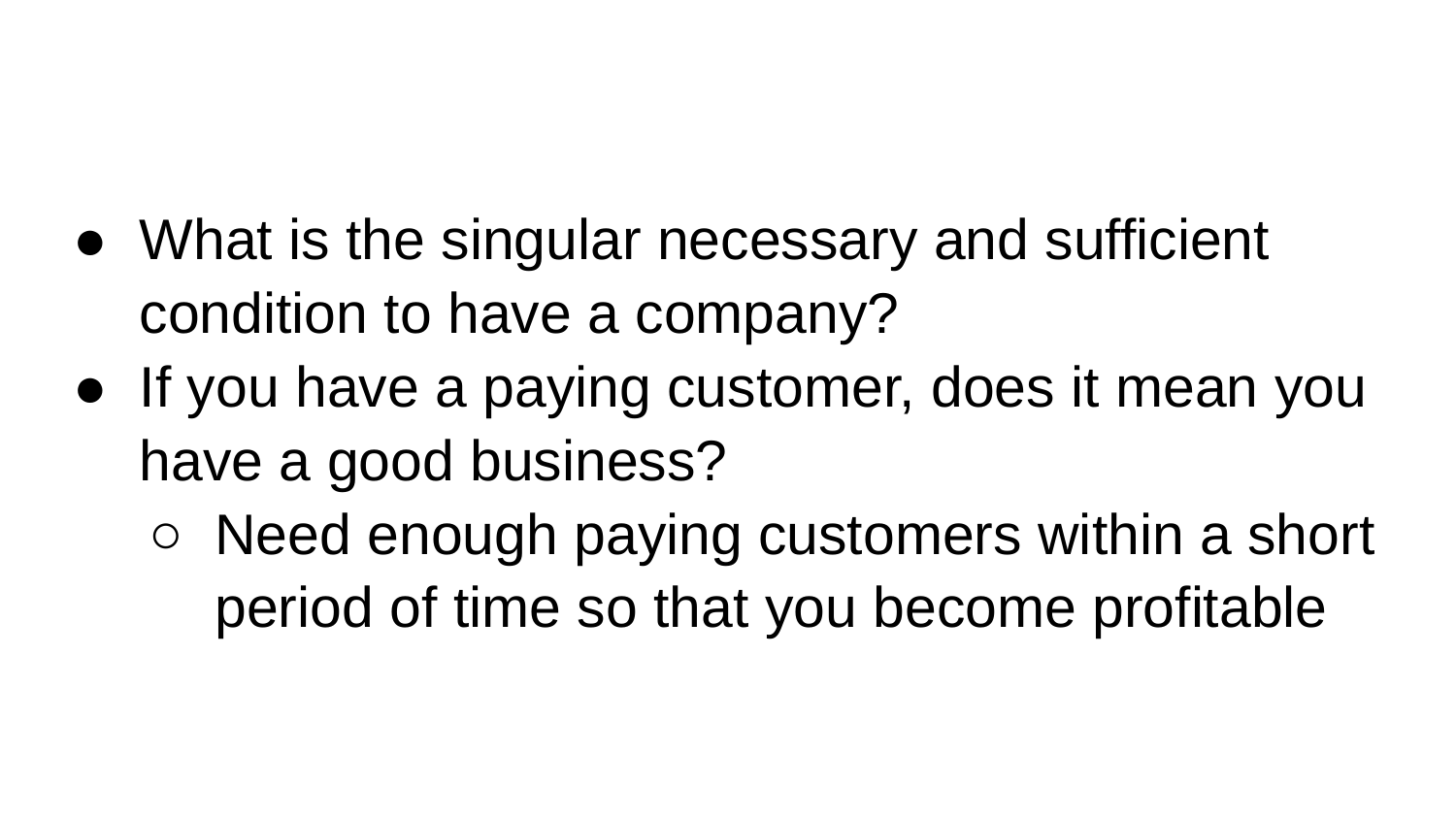

#
What is the singular necessary and sufficient condition to have a company?
If you have a paying customer, does it mean you have a good business?
Need enough paying customers within a short period of time so that you become profitable